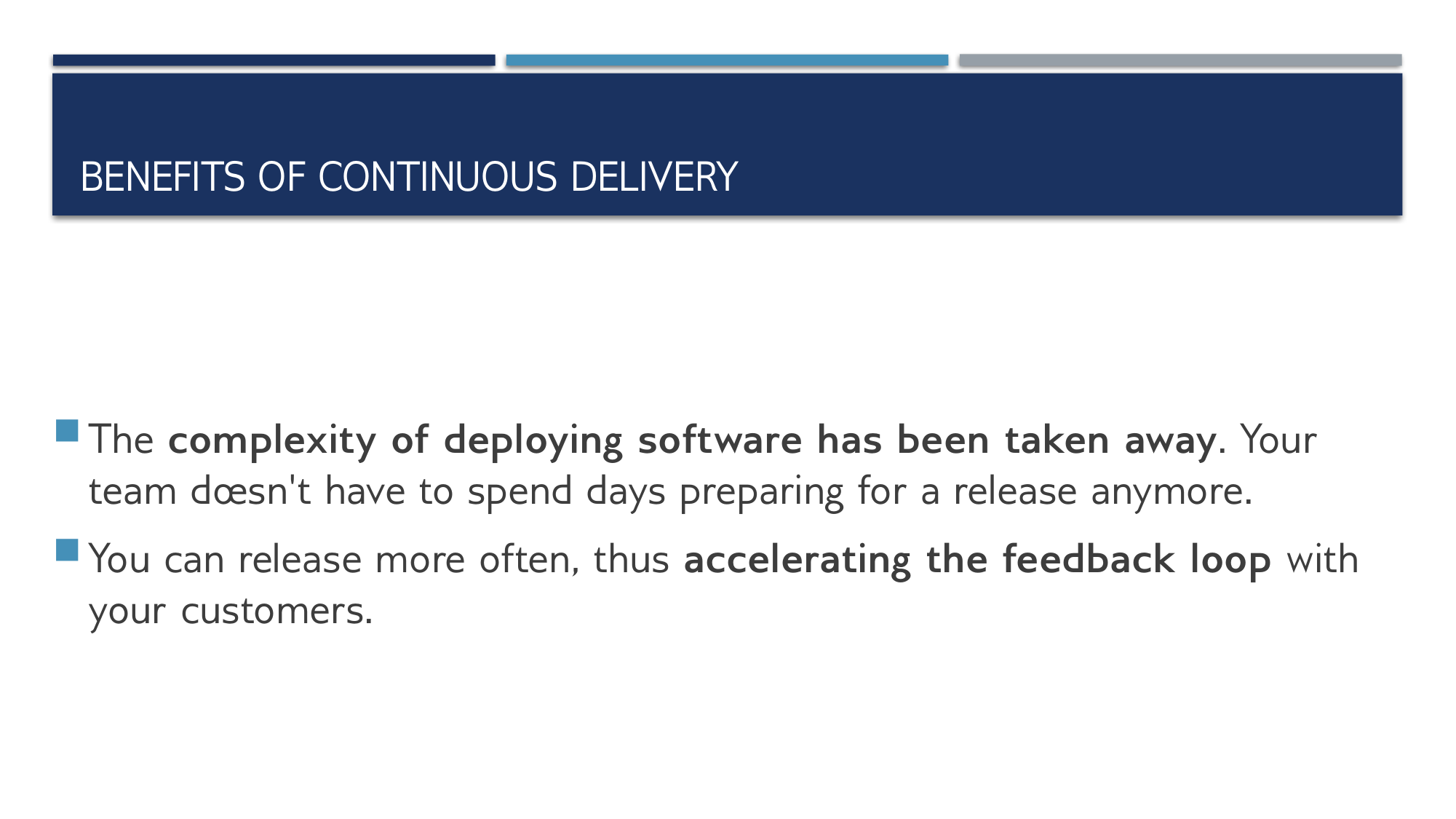

# Benefits of Continuous delivery
The complexity of deploying software has been taken away. Your team doesn't have to spend days preparing for a release anymore.
You can release more often, thus accelerating the feedback loop with your customers.